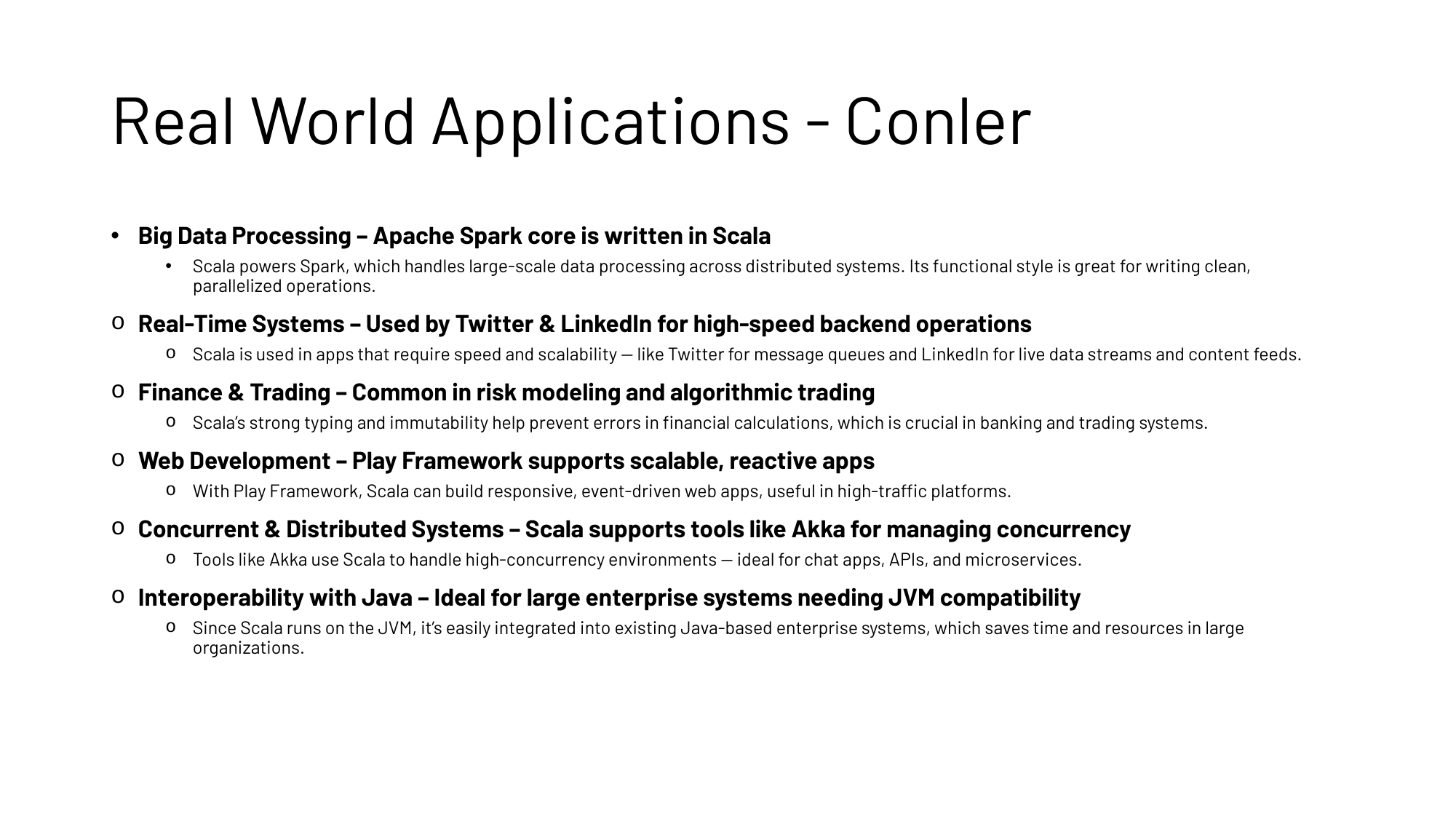

# Real World Applications - Conler
Big Data Processing – Apache Spark core is written in Scala
Scala powers Spark, which handles large-scale data processing across distributed systems. Its functional style is great for writing clean, parallelized operations.
Real-Time Systems – Used by Twitter & LinkedIn for high-speed backend operations
Scala is used in apps that require speed and scalability — like Twitter for message queues and LinkedIn for live data streams and content feeds.
Finance & Trading – Common in risk modeling and algorithmic trading
Scala’s strong typing and immutability help prevent errors in financial calculations, which is crucial in banking and trading systems.
Web Development – Play Framework supports scalable, reactive apps
With Play Framework, Scala can build responsive, event-driven web apps, useful in high-traffic platforms.
Concurrent & Distributed Systems – Scala supports tools like Akka for managing concurrency
Tools like Akka use Scala to handle high-concurrency environments — ideal for chat apps, APIs, and microservices.
Interoperability with Java – Ideal for large enterprise systems needing JVM compatibility
Since Scala runs on the JVM, it’s easily integrated into existing Java-based enterprise systems, which saves time and resources in large organizations.